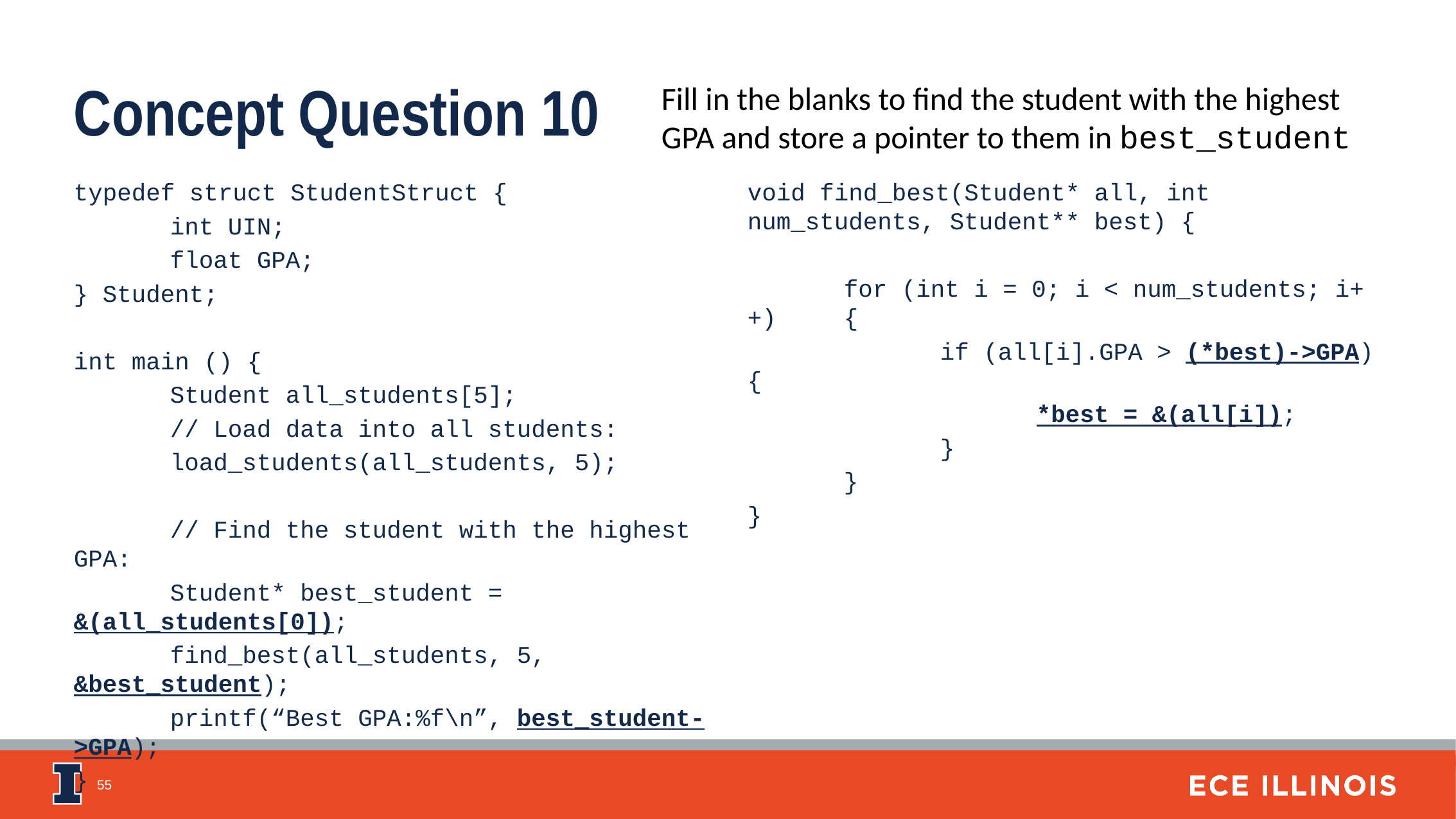

Concept Question 10
Fill in the blanks to find the student with the highest GPA and store a pointer to them in best_student
typedef struct StudentStruct {
	int UIN;
	float GPA;
} Student;

int main () {
	Student all_students[5];
	// Load data into all students:
	load_students(all_students, 5);

	// Find the student with the highest GPA:
	Student* best_student = &(all_students[0]);
	find_best(all_students, 5, &best_student);
	printf(“Best GPA:%f\n”, best_student->GPA);
}
void find_best(Student* all, int num_students, Student** best) {

	for (int i = 0; i < num_students; i++)	{
		if (all[i].GPA > (*best)->GPA) {
			*best = &(all[i]);
		}
	}
}
55